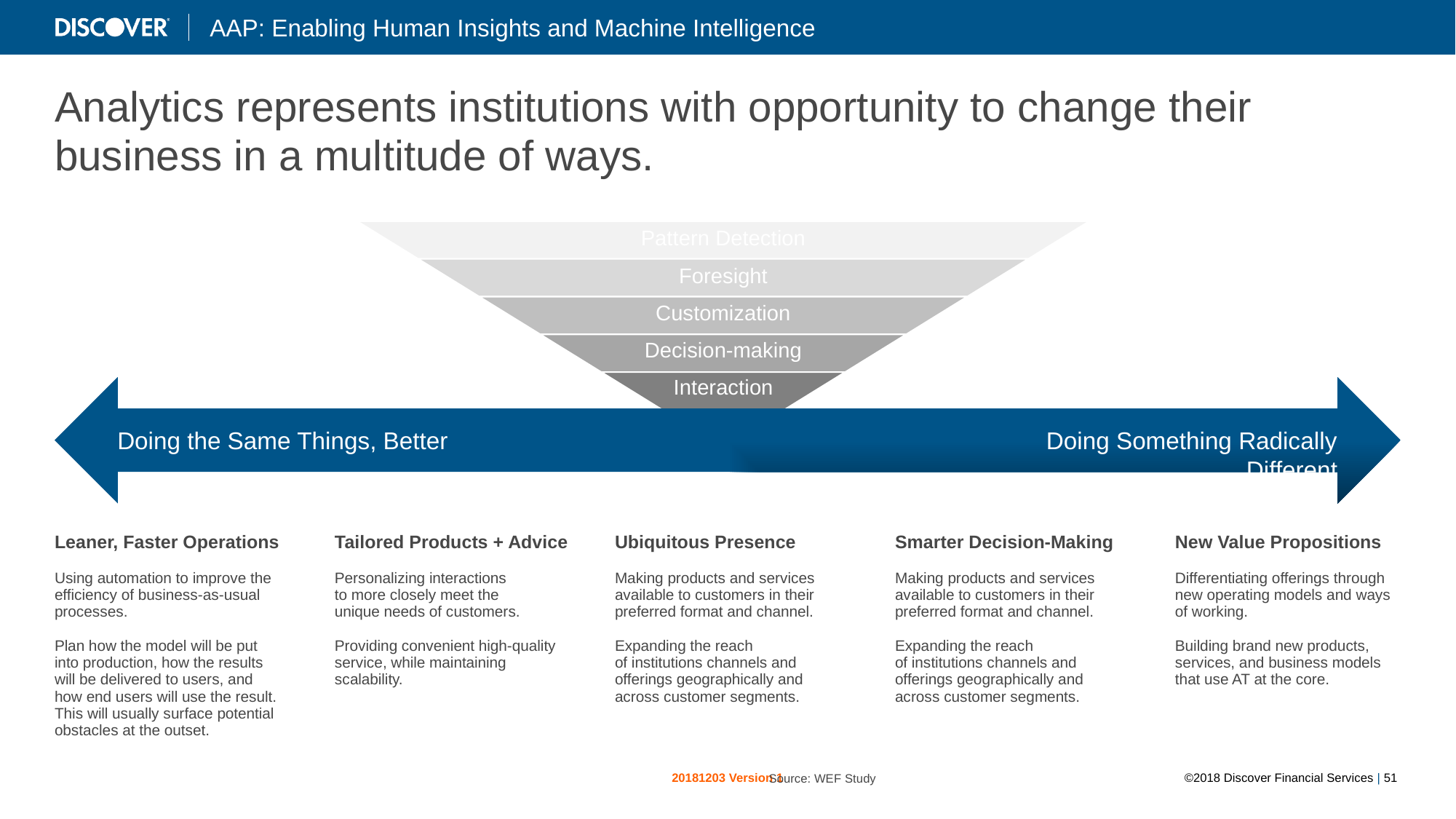

Analytics represents institutions with opportunity to change their business in a multitude of ways.

Pattern Detection
Foresight
Customization
Decision-making
Interaction

Doing the Same Things, Better
Doing Something Radically Different
| Leaner, Faster Operations Using automation to improve the efficiency of business-as-usual processes. Plan how the model will be put into production, how the results will be delivered to users, and how end users will use the result. This will usually surface potential obstacles at the outset. | Tailored Products + Advice Personalizing interactions to more closely meet the unique needs of customers. Providing convenient high-quality service, while maintaining scalability. | Ubiquitous Presence Making products and services available to customers in their preferred format and channel. Expanding the reach of institutions channels and offerings geographically and across customer segments. | Smarter Decision-Making Making products and services available to customers in their preferred format and channel. Expanding the reach of institutions channels and offerings geographically and across customer segments. | New Value Propositions Differentiating offerings through new operating models and ways of working. Building brand new products, services, and business models that use AT at the core. |
| --- | --- | --- | --- | --- |
Source: WEF Study